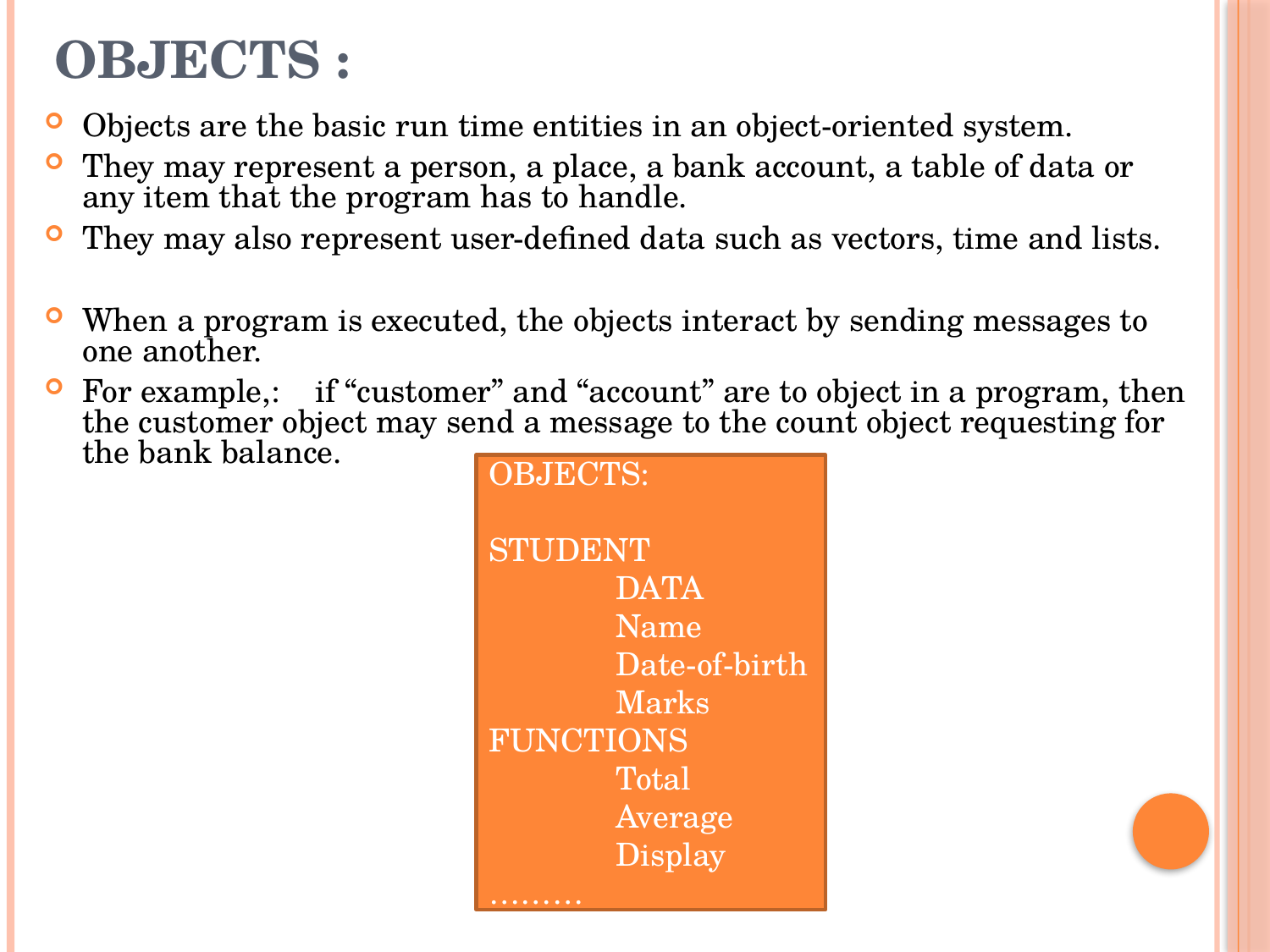

# Objects :
Objects are the basic run time entities in an object-oriented system.
They may represent a person, a place, a bank account, a table of data or any item that the program has to handle.
They may also represent user-defined data such as vectors, time and lists.

When a program is executed, the objects interact by sending messages to one another.
For example,:    if “customer” and “account” are to object in a program, then the customer object may send a message to the count object requesting for the bank balance.
OBJECTS:

STUDENT
	DATA
	Name
	Date-of-birth
	Marks
FUNCTIONS
	Total
	Average
	Display
………